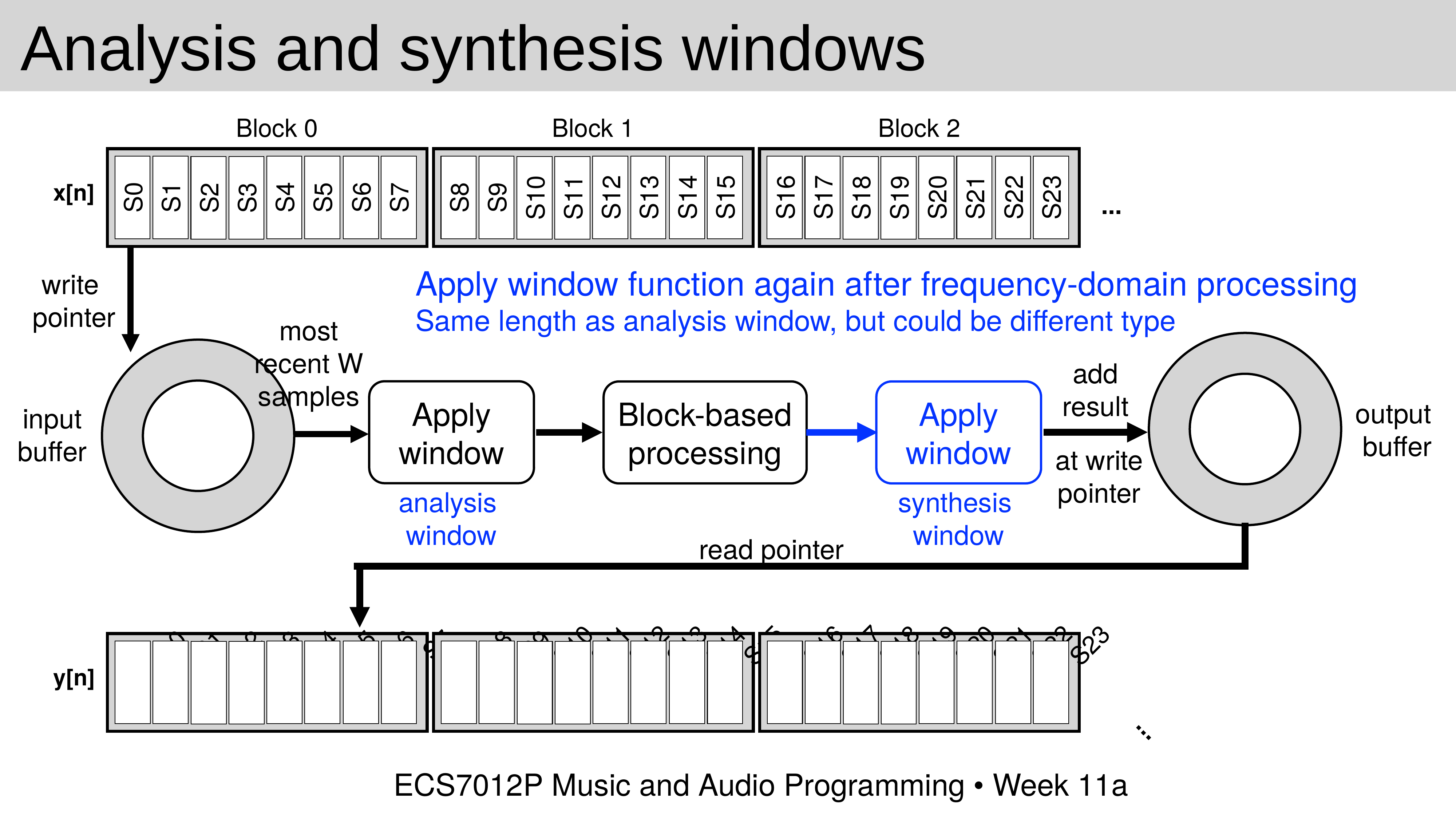

# Analysis and synthesis windows
Block 0
Block 1
Block 2

S0
S1
S4
S5
S6
S7
S2
S3

S12
S13
S14
S15
S8
S9
S10
S11

S16
S17
S20
S21
S22
S23
S18
S19
...
x[n]

Apply window function again after frequency-domain processing
Same length as analysis window, but could be different type
write
pointer
most
recent W
samples

add
result

Apply
window
Block-based
processing
Apply
window
output
buffer
input
buffer

at write
pointer
analysis
window
synthesis
window

read pointer

S0
S1
S4
S5
S6
S7
S2
S3

S8
S9
S12
S13
S14
S15
S10
S11

S16
S17
S20
S21
S22
S23
S18
S19

...
y[n]
ECS7012P Music and Audio Programming • Week 11a